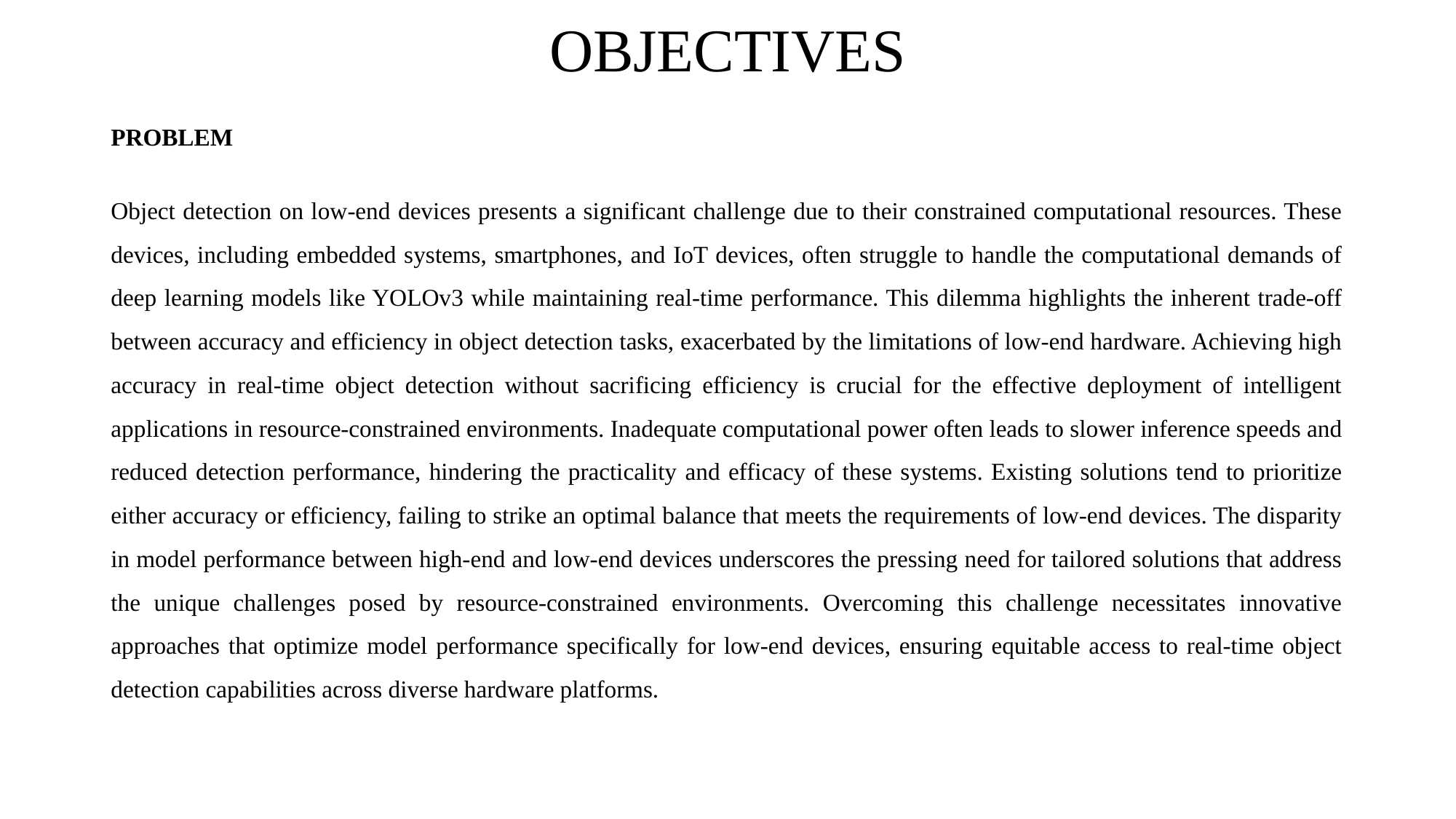

# OBJECTIVES
PROBLEM

Object detection on low-end devices presents a significant challenge due to their constrained computational resources. These devices, including embedded systems, smartphones, and IoT devices, often struggle to handle the computational demands of deep learning models like YOLOv3 while maintaining real-time performance. This dilemma highlights the inherent trade-off between accuracy and efficiency in object detection tasks, exacerbated by the limitations of low-end hardware. Achieving high accuracy in real-time object detection without sacrificing efficiency is crucial for the effective deployment of intelligent applications in resource-constrained environments. Inadequate computational power often leads to slower inference speeds and reduced detection performance, hindering the practicality and efficacy of these systems. Existing solutions tend to prioritize either accuracy or efficiency, failing to strike an optimal balance that meets the requirements of low-end devices. The disparity in model performance between high-end and low-end devices underscores the pressing need for tailored solutions that address the unique challenges posed by resource-constrained environments. Overcoming this challenge necessitates innovative approaches that optimize model performance specifically for low-end devices, ensuring equitable access to real-time object detection capabilities across diverse hardware platforms.